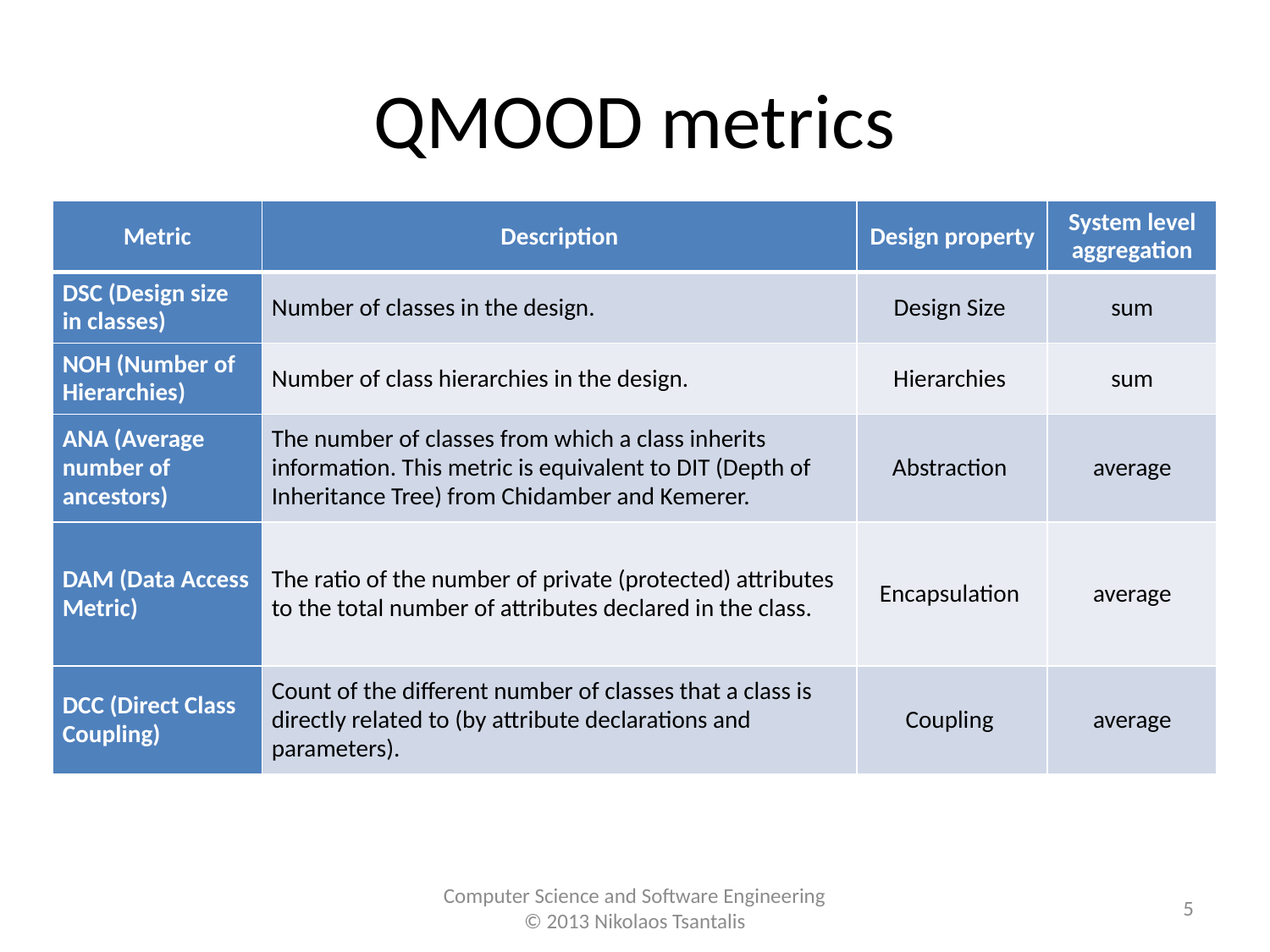

# QMOOD metrics
| Metric | Description | Design property | System level aggregation |
| --- | --- | --- | --- |
| DSC (Design size in classes) | Number of classes in the design. | Design Size | sum |
| NOH (Number of Hierarchies) | Number of class hierarchies in the design. | Hierarchies | sum |
| ANA (Average number of ancestors) | The number of classes from which a class inherits information. This metric is equivalent to DIT (Depth of Inheritance Tree) from Chidamber and Kemerer. | Abstraction | average |
| DAM (Data Access Metric) | The ratio of the number of private (protected) attributes to the total number of attributes declared in the class. | Encapsulation | average |
| DCC (Direct Class Coupling) | Count of the different number of classes that a class is directly related to (by attribute declarations and parameters). | Coupling | average |
5